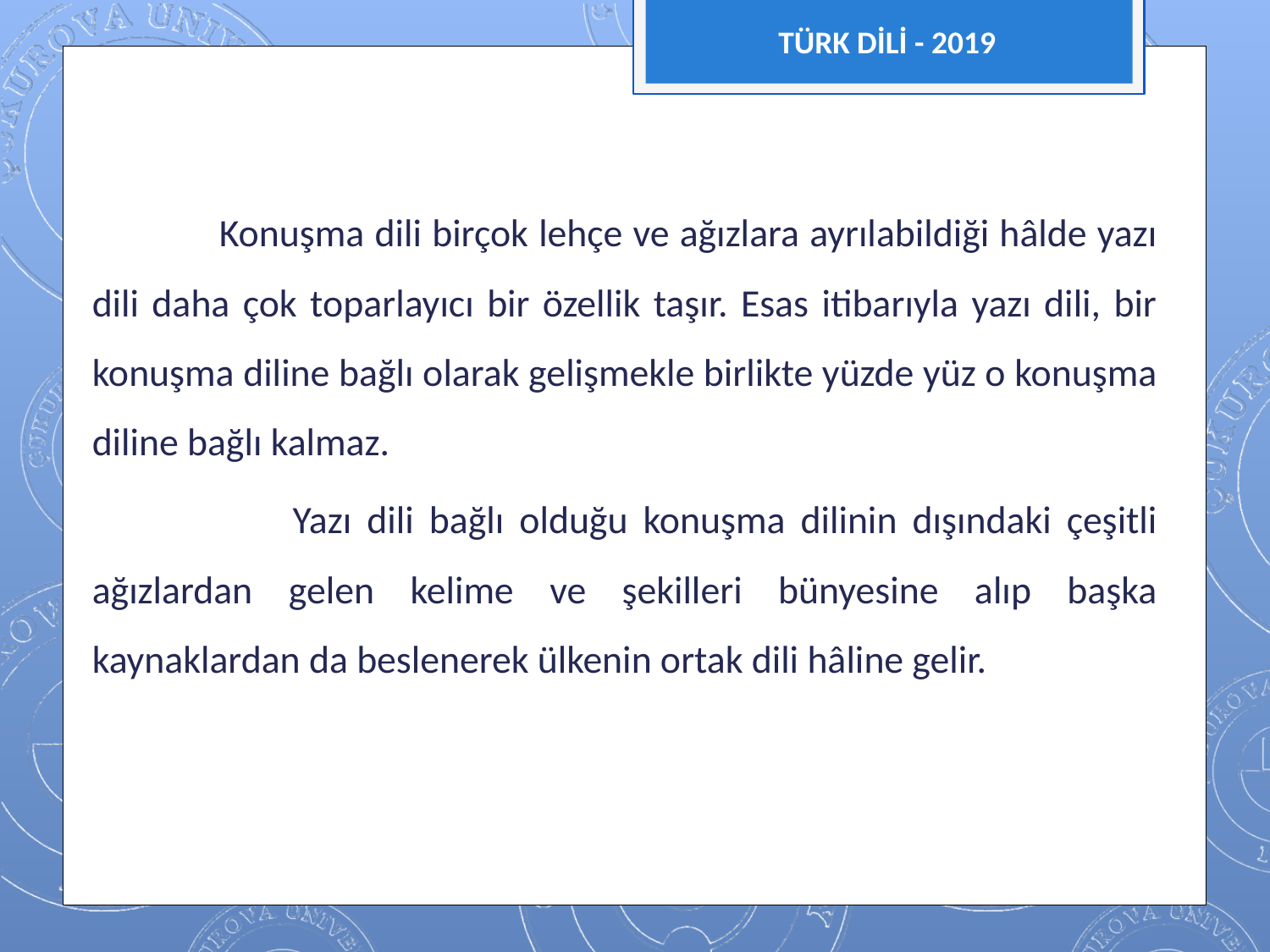

TÜRK DİLİ - 2019
	Konuşma dili birçok lehçe ve ağızlara ayrılabildiği hâlde yazı dili daha çok toparlayıcı bir özellik taşır. Esas itibarıyla yazı dili, bir konuşma diline bağlı olarak gelişmekle birlikte yüzde yüz o konuşma diline bağlı kalmaz.
             Yazı dili bağlı olduğu konuşma dilinin dışındaki çeşitli ağızlardan gelen kelime ve şekilleri bünyesine alıp başka kaynaklardan da beslenerek ülkenin ortak dili hâline gelir.